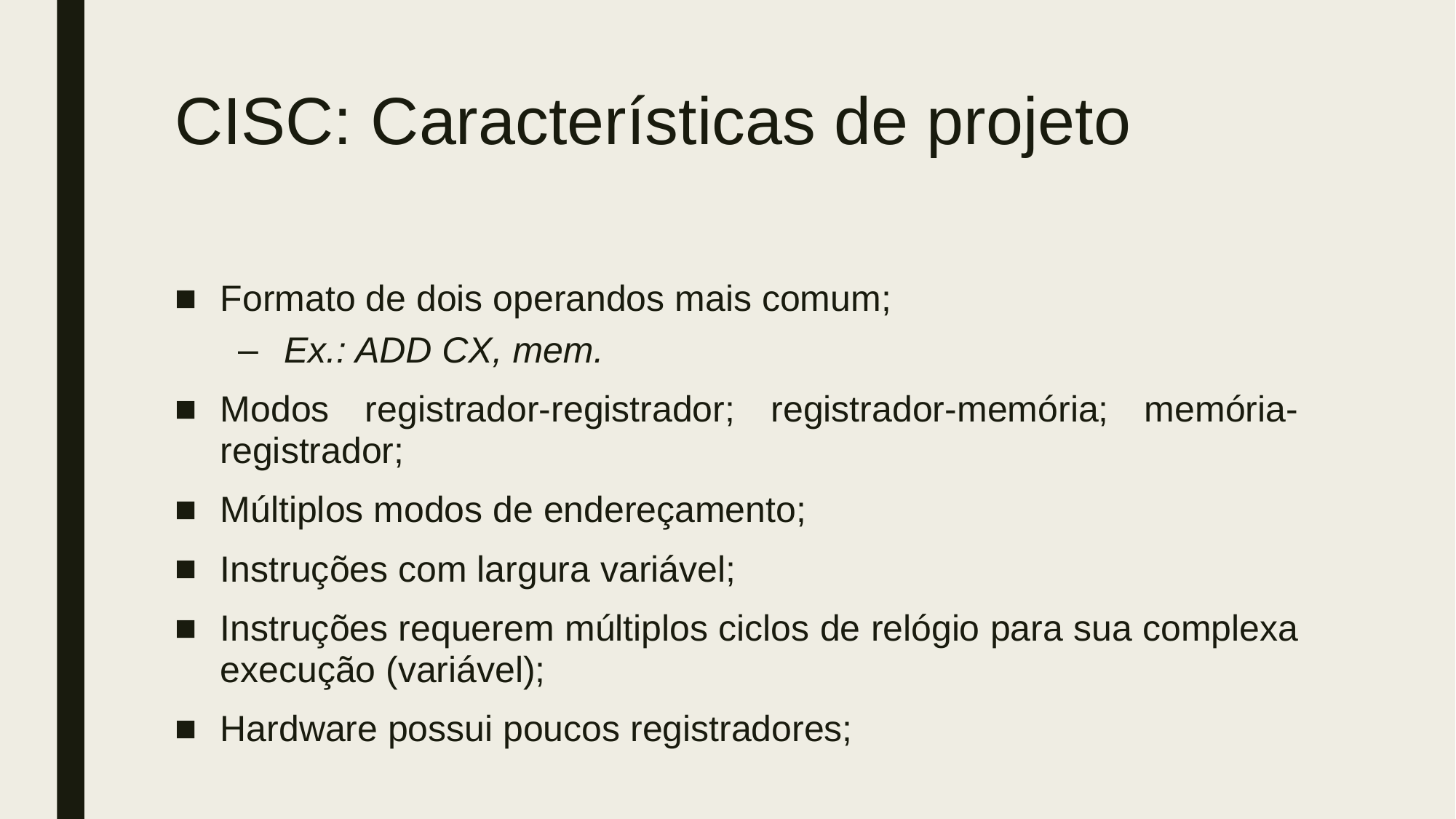

# CISC: Características de projeto
Formato de dois operandos mais comum;
Ex.: ADD CX, mem.
Modos registrador-registrador; registrador-memória; memória-registrador;
Múltiplos modos de endereçamento;
Instruções com largura variável;
Instruções requerem múltiplos ciclos de relógio para sua complexa execução (variável);
Hardware possui poucos registradores;